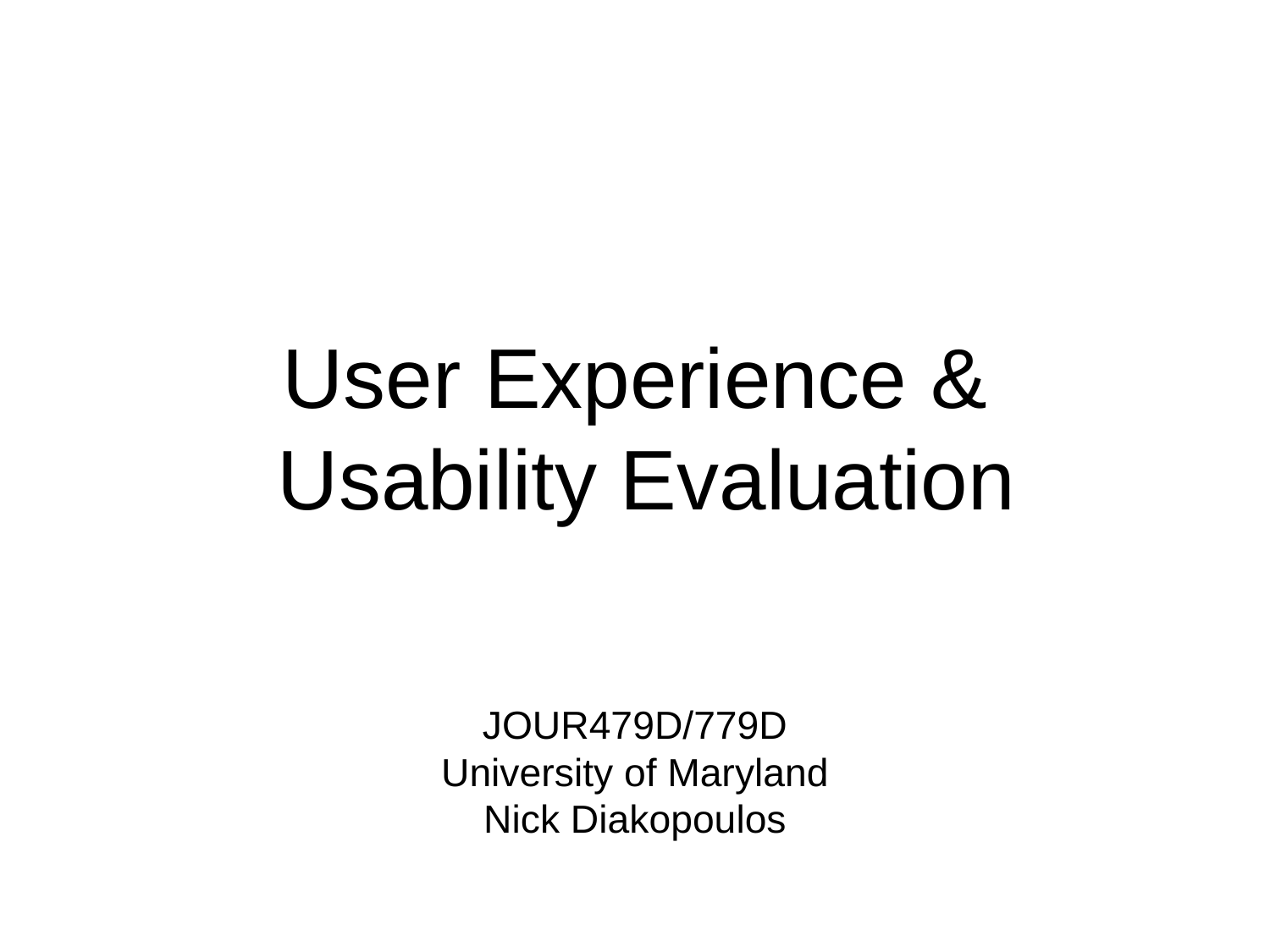

User Experience &
 Usability Evaluation
JOUR479D/779D
University of Maryland
Nick Diakopoulos